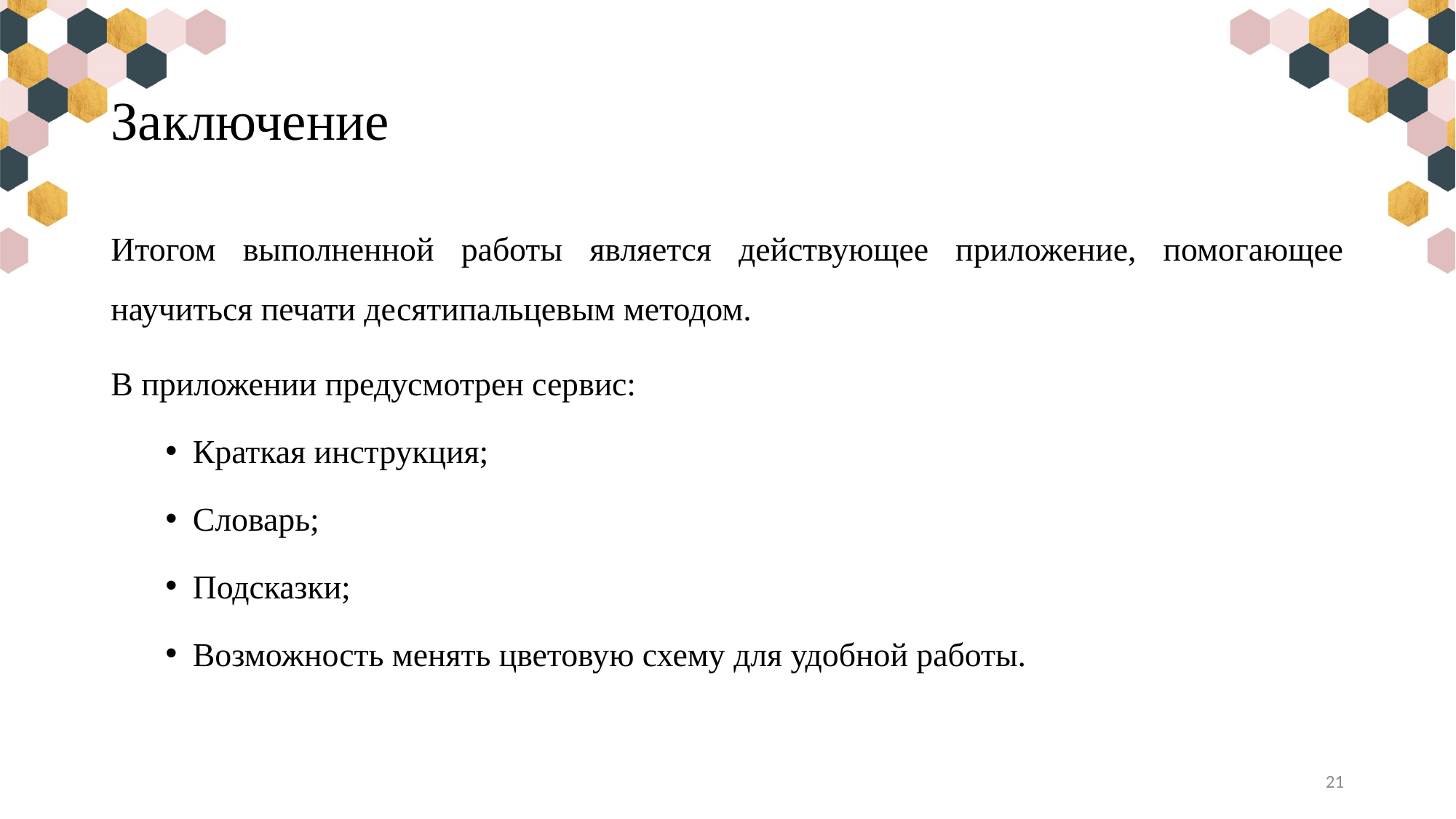

# Заключение
Итогом выполненной работы является действующее приложение, помогающее научиться печати десятипальцевым методом.
В приложении предусмотрен сервис:
Краткая инструкция;
Словарь;
Подсказки;
Возможность менять цветовую схему для удобной работы.

21